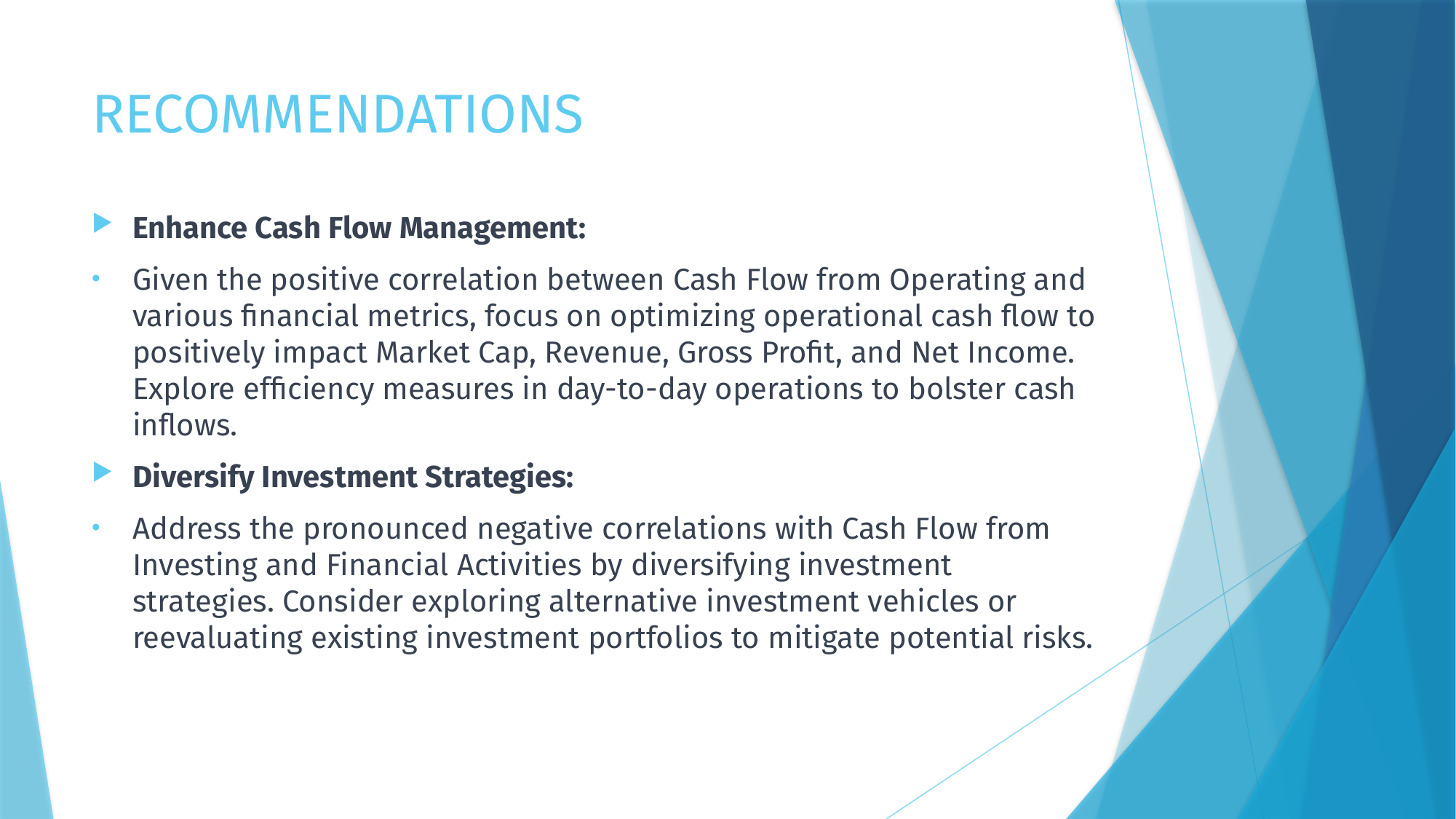

# RECOMMENDATIONS
Enhance Cash Flow Management:
Given the positive correlation between Cash Flow from Operating and various financial metrics, focus on optimizing operational cash flow to positively impact Market Cap, Revenue, Gross Profit, and Net Income. Explore efficiency measures in day-to-day operations to bolster cash inflows.
Diversify Investment Strategies:
Address the pronounced negative correlations with Cash Flow from Investing and Financial Activities by diversifying investment strategies. Consider exploring alternative investment vehicles or reevaluating existing investment portfolios to mitigate potential risks.